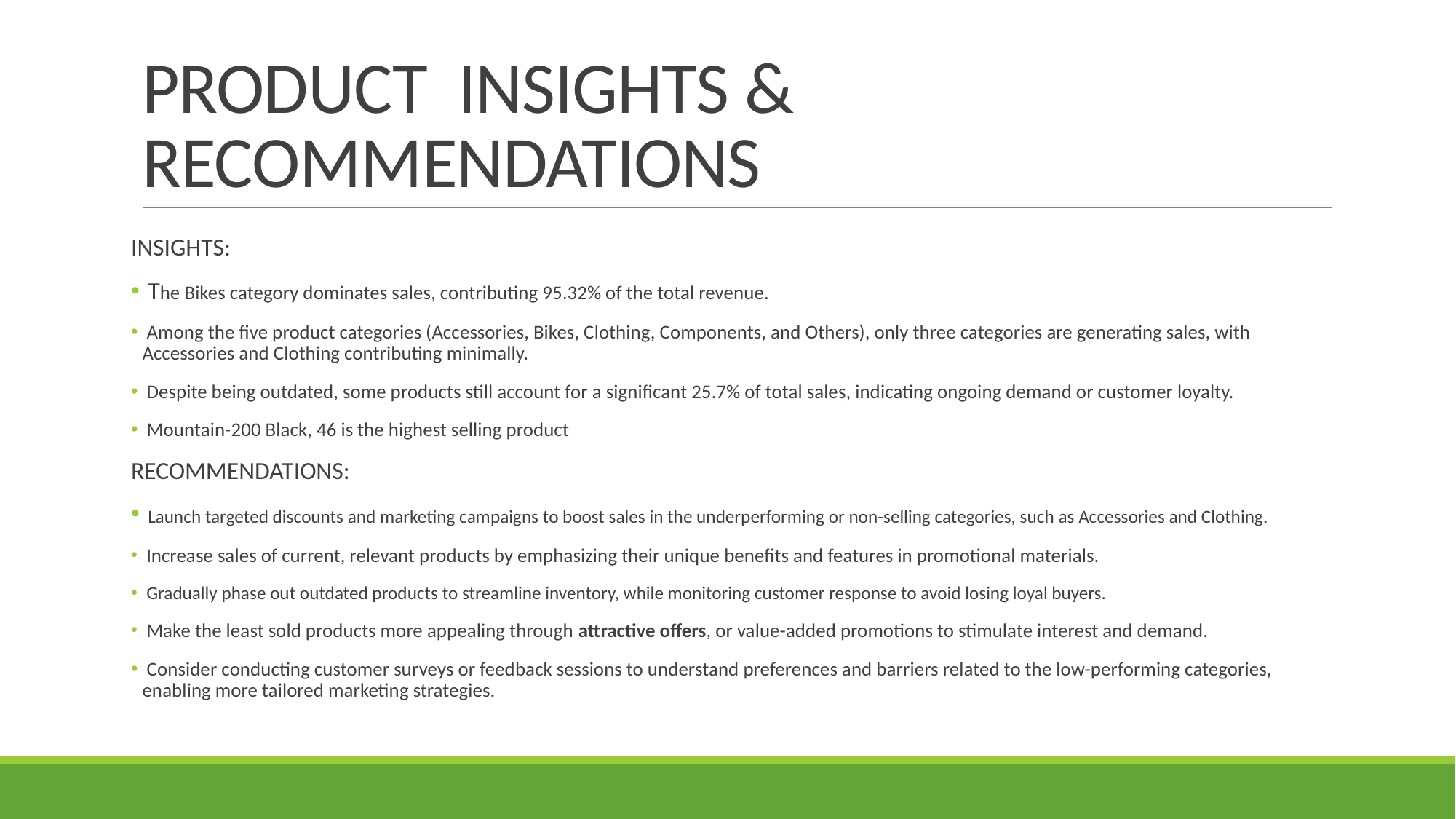

# PRODUCT  INSIGHTS & RECOMMENDATIONS
INSIGHTS:
 The Bikes category dominates sales, contributing 95.32% of the total revenue.
 Among the five product categories (Accessories, Bikes, Clothing, Components, and Others), only three categories are generating sales, with Accessories and Clothing contributing minimally.
 Despite being outdated, some products still account for a significant 25.7% of total sales, indicating ongoing demand or customer loyalty.
 Mountain-200 Black, 46 is the highest selling product
RECOMMENDATIONS:
 Launch targeted discounts and marketing campaigns to boost sales in the underperforming or non-selling categories, such as Accessories and Clothing.
 Increase sales of current, relevant products by emphasizing their unique benefits and features in promotional materials.
 Gradually phase out outdated products to streamline inventory, while monitoring customer response to avoid losing loyal buyers.
 Make the least sold products more appealing through attractive offers, or value-added promotions to stimulate interest and demand.
 Consider conducting customer surveys or feedback sessions to understand preferences and barriers related to the low-performing categories, enabling more tailored marketing strategies.